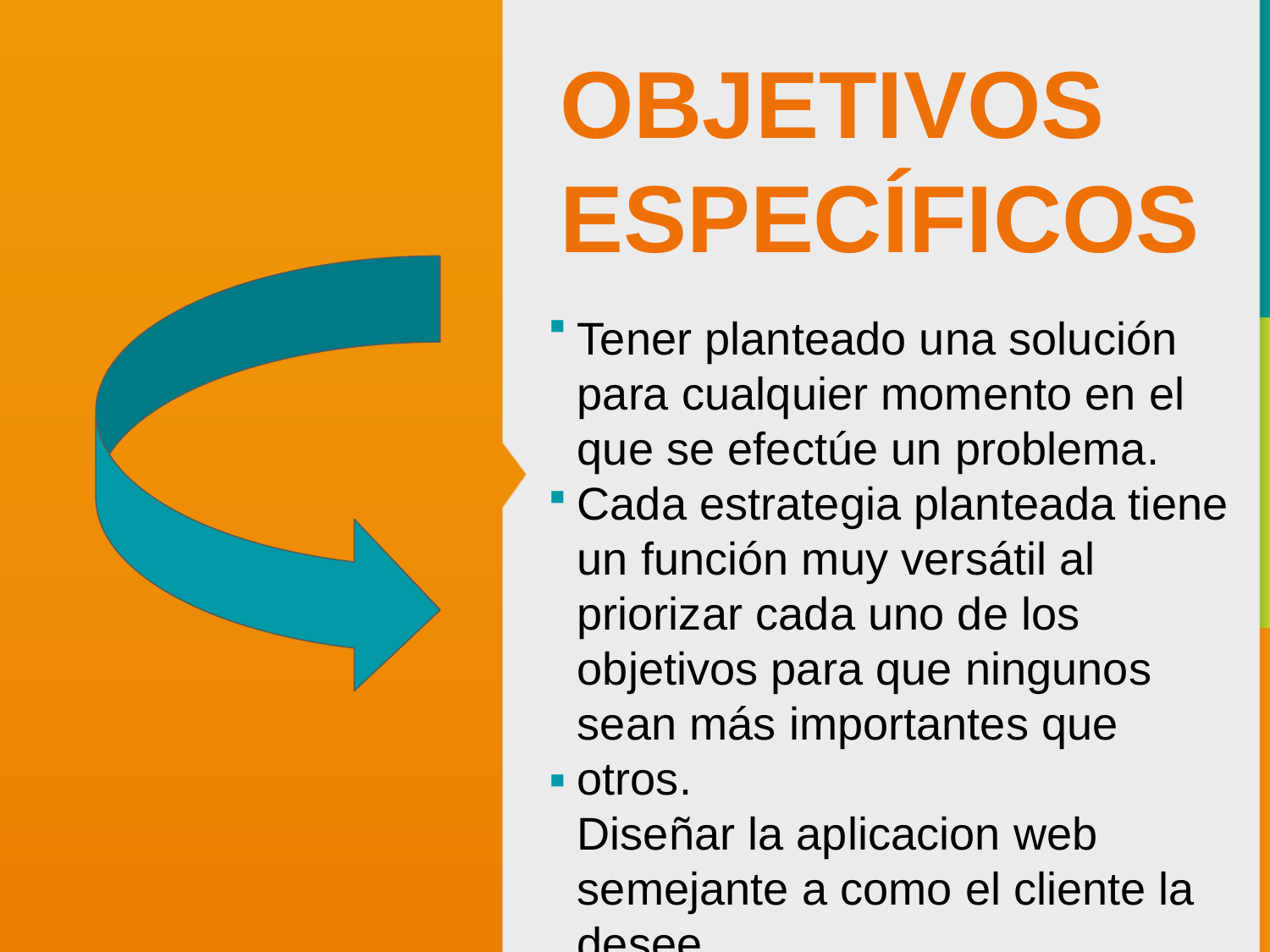

OBJETIVOS
ESPECÍFICOS

■
Tener planteado una solución para cualquier momento en el que se efectúe un problema.
Cada estrategia planteada tiene un función muy versátil al priorizar cada uno de los objetivos para que ningunos sean más importantes que otros.
Diseñar la aplicacion web semejante a como el cliente la desee.

■
■